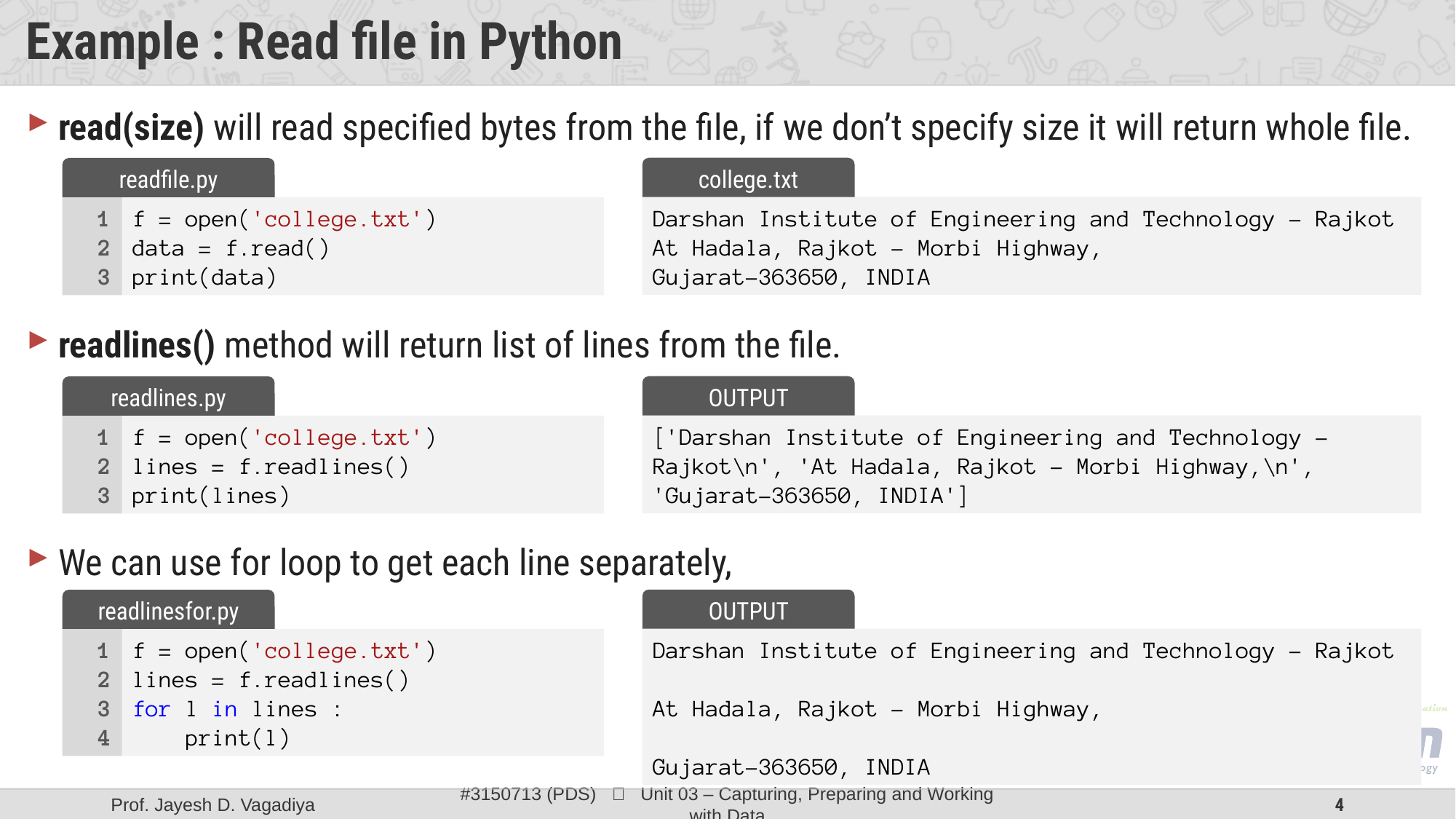

# Example : Read file in Python
read(size) will read specified bytes from the file, if we don’t specify size it will return whole file.

readlines() method will return list of lines from the file.

We can use for loop to get each line separately,
college.txt
readfile.py
Darshan Institute of Engineering and Technology - Rajkot
At Hadala, Rajkot - Morbi Highway,
Gujarat-363650, INDIA
1
2
3
f = open('college.txt')
data = f.read()
print(data)
OUTPUT
readlines.py
['Darshan Institute of Engineering and Technology - Rajkot\n', 'At Hadala, Rajkot - Morbi Highway,\n', 'Gujarat-363650, INDIA']
1
2
3
f = open('college.txt')
lines = f.readlines()
print(lines)
OUTPUT
readlinesfor.py
Darshan Institute of Engineering and Technology - Rajkot

At Hadala, Rajkot - Morbi Highway,

Gujarat-363650, INDIA
1
2
3
4
f = open('college.txt')
lines = f.readlines()
for l in lines :
    print(l)